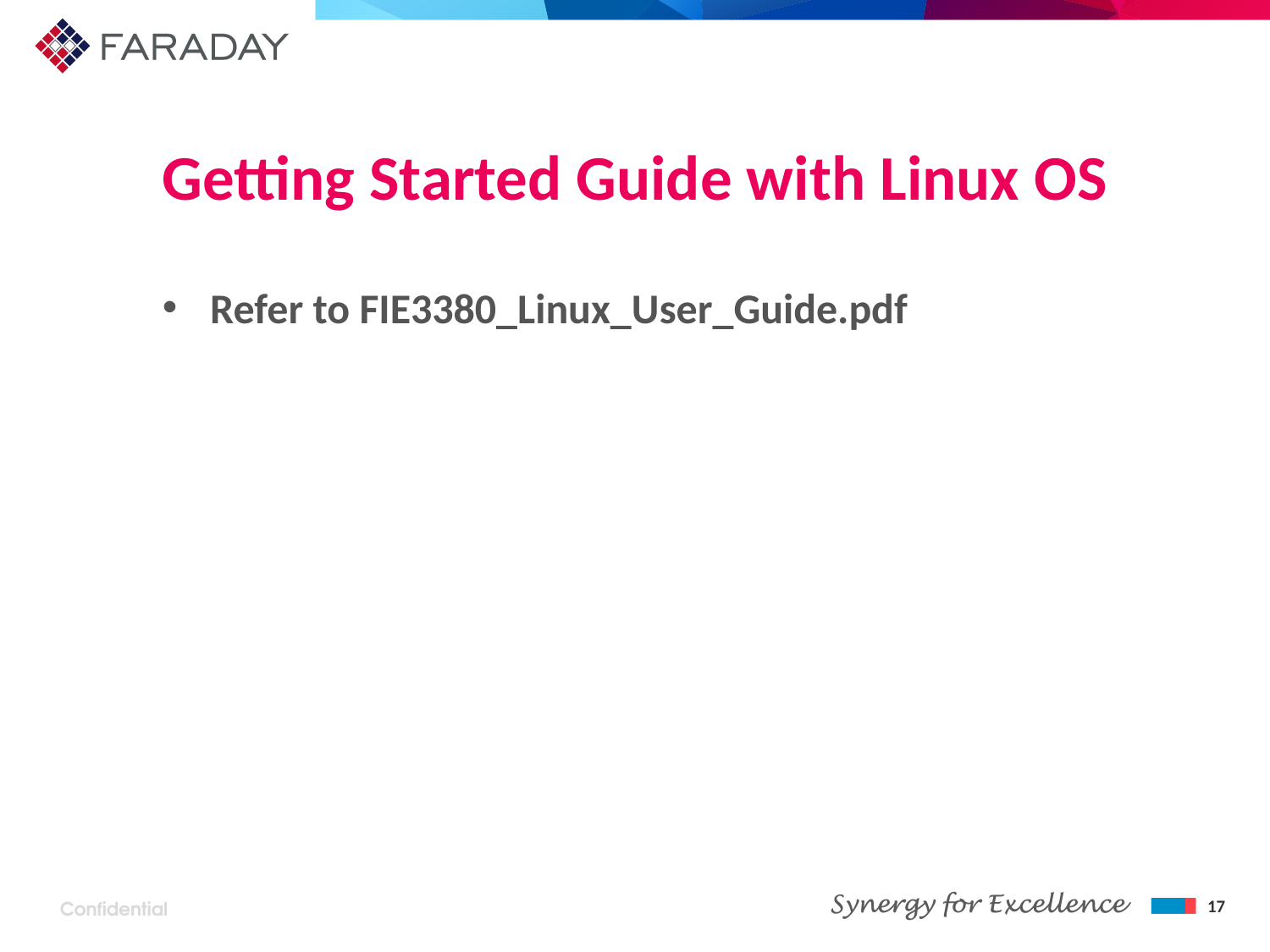

# Getting Started Guide with Linux OS
Refer to FIE3380_Linux_User_Guide.pdf